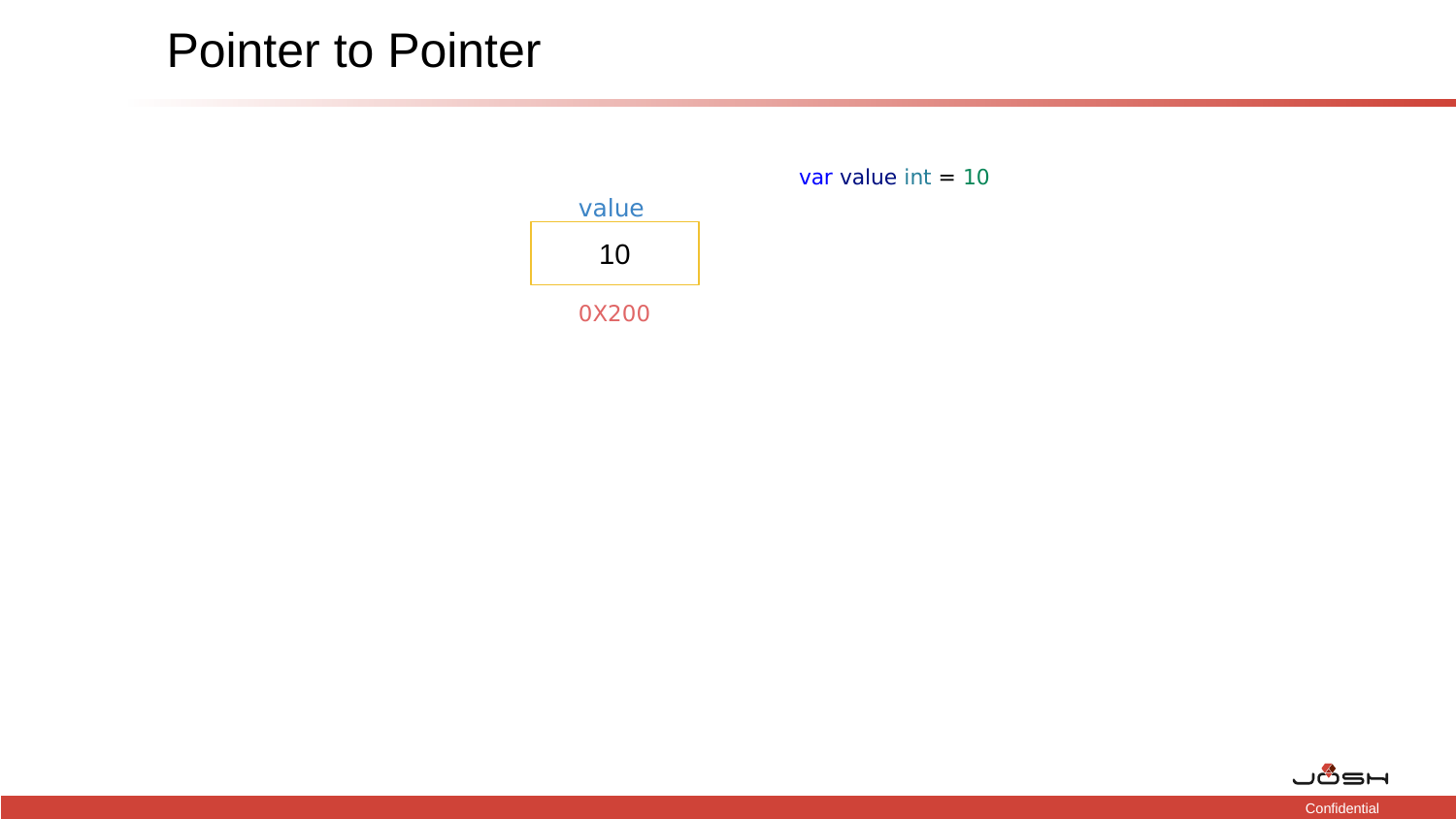

# Pointer to Pointer
var value int = 10

value
10
0X200